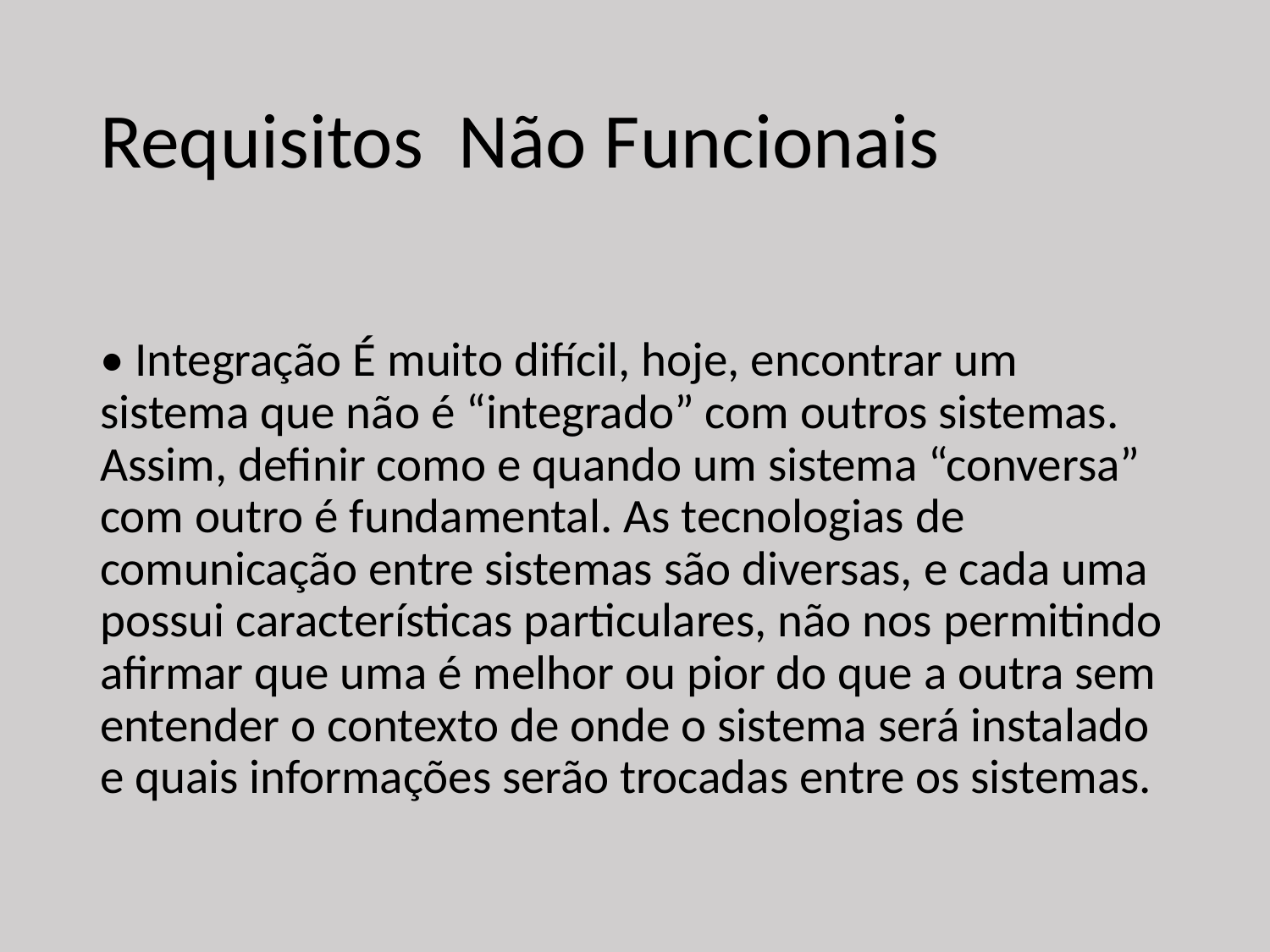

# Requisitos  Não Funcionais

• Integração É muito difícil, hoje, encontrar um sistema que não é “integrado” com outros sistemas. Assim, definir como e quando um sistema “conversa” com outro é fundamental. As tecnologias de comunicação entre sistemas são diversas, e cada uma possui características particulares, não nos permitindo afirmar que uma é melhor ou pior do que a outra sem entender o contexto de onde o sistema será instalado e quais informações serão trocadas entre os sistemas.